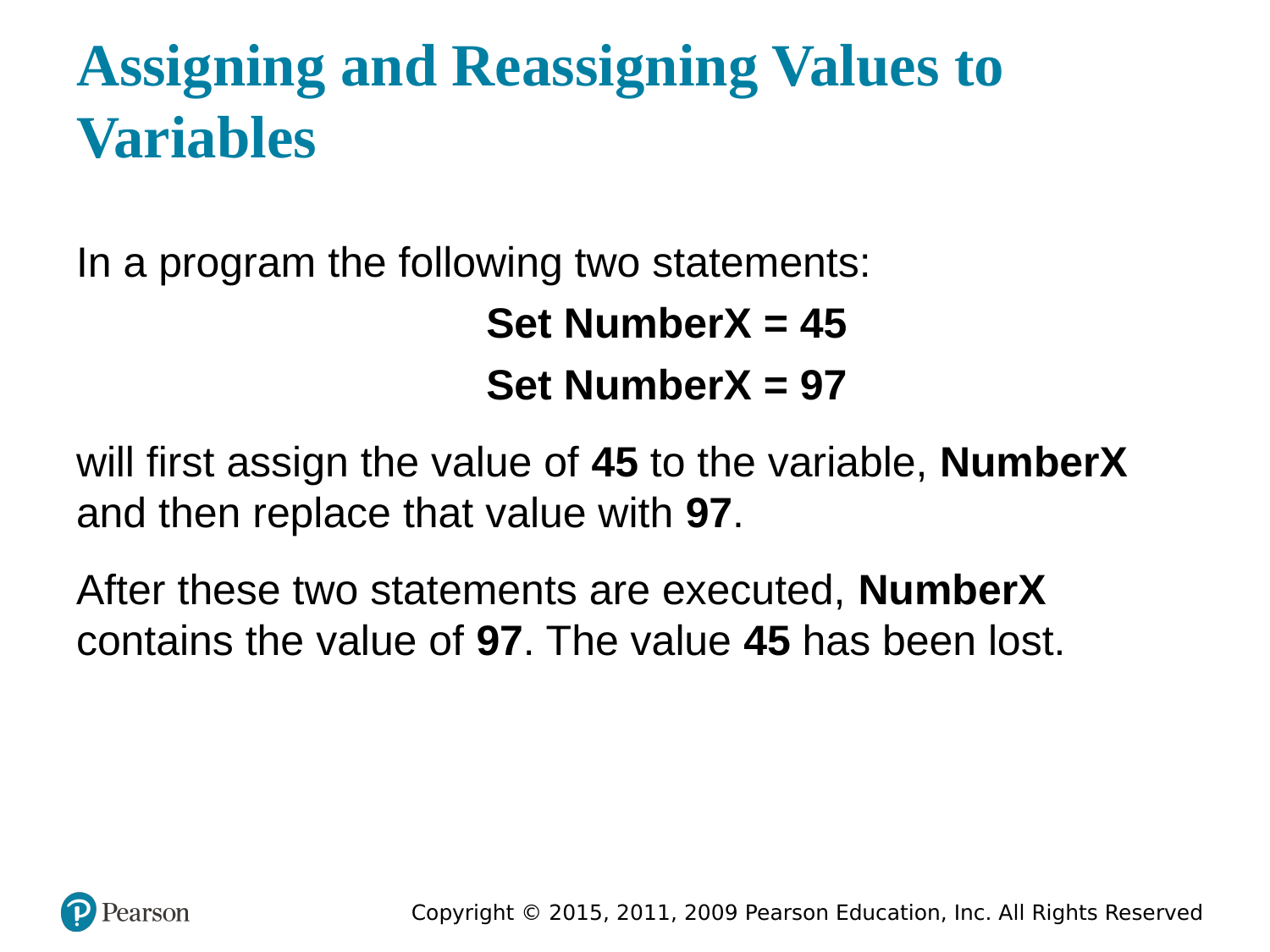

# Assigning and Reassigning Values to Variables
In a program the following two statements:
Set NumberX = 45
Set NumberX = 97
will first assign the value of 45 to the variable, NumberX and then replace that value with 97.
After these two statements are executed, NumberX contains the value of 97. The value 45 has been lost.